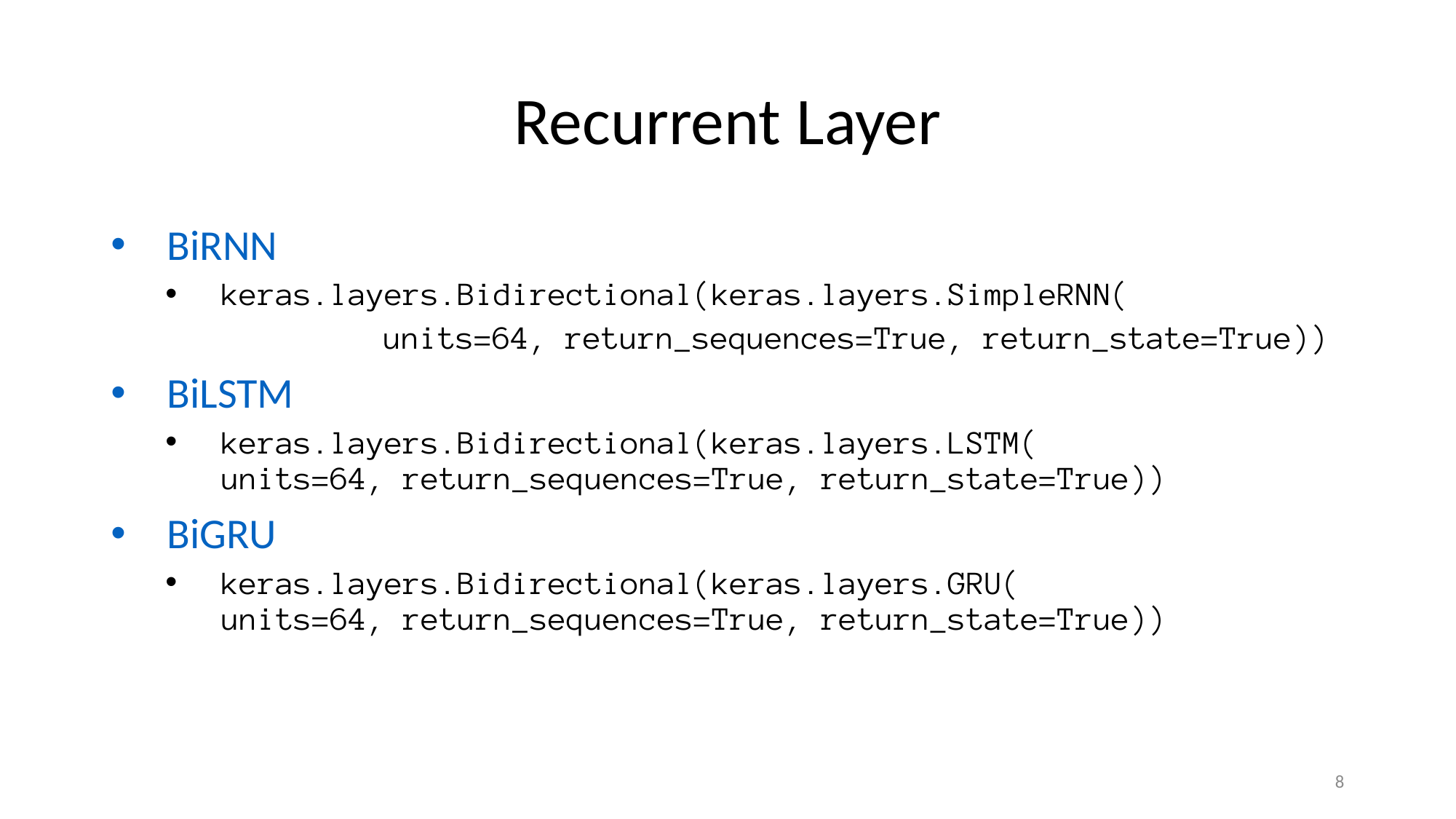

# Recurrent Layer
BiRNN
keras.layers.Bidirectional(keras.layers.SimpleRNN(
		units=64, return_sequences=True, return_state=True))
BiLSTM
keras.layers.Bidirectional(keras.layers.LSTM(		units=64, return_sequences=True, return_state=True))
BiGRU
keras.layers.Bidirectional(keras.layers.GRU(		units=64, return_sequences=True, return_state=True))

8